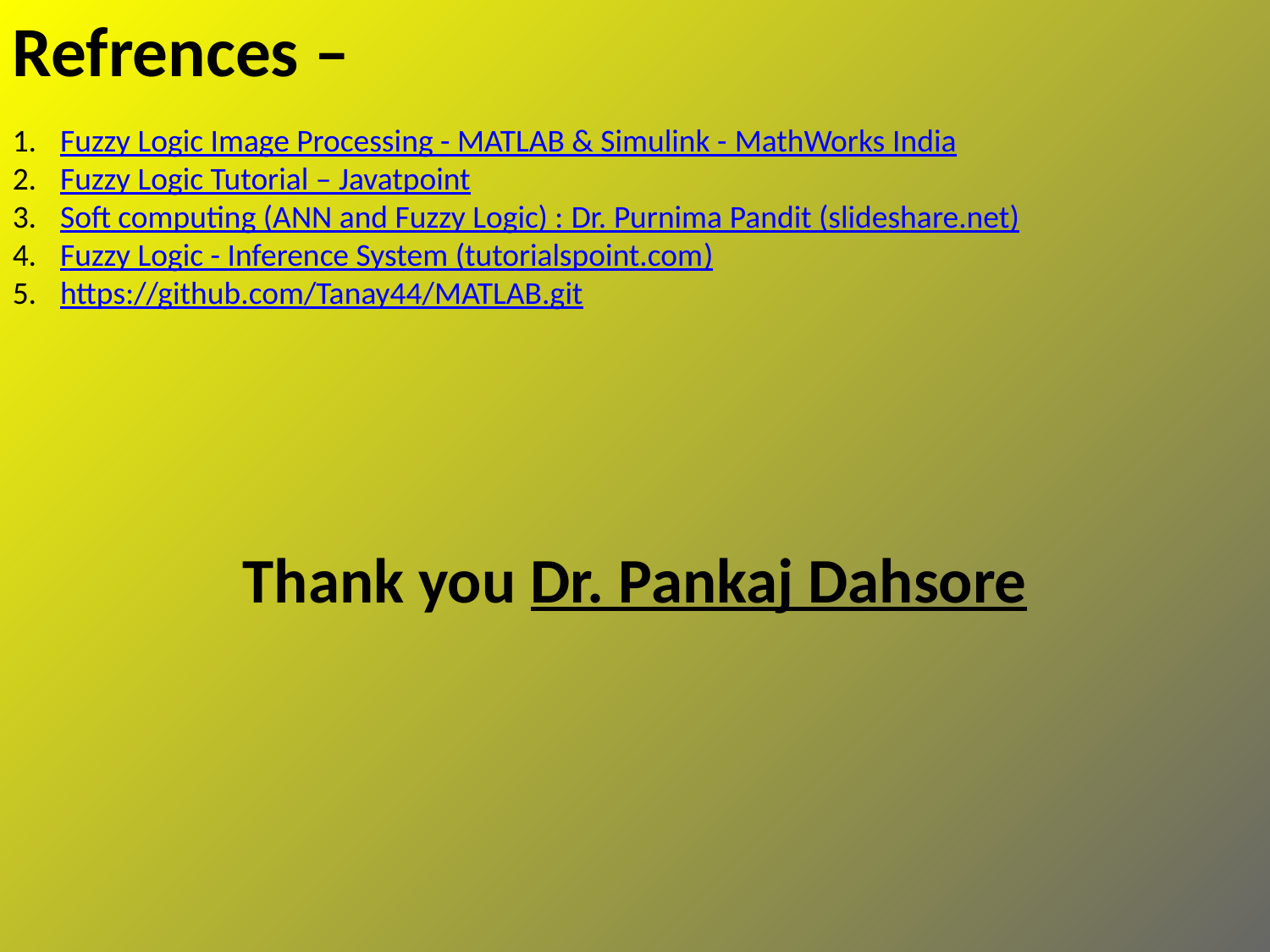

Refrences –

Fuzzy Logic Image Processing - MATLAB & Simulink - MathWorks India
Fuzzy Logic Tutorial – Javatpoint
Soft computing (ANN and Fuzzy Logic) : Dr. Purnima Pandit (slideshare.net)
Fuzzy Logic - Inference System (tutorialspoint.com)
https://github.com/Tanay44/MATLAB.git

Thank you Dr. Pankaj Dahsore